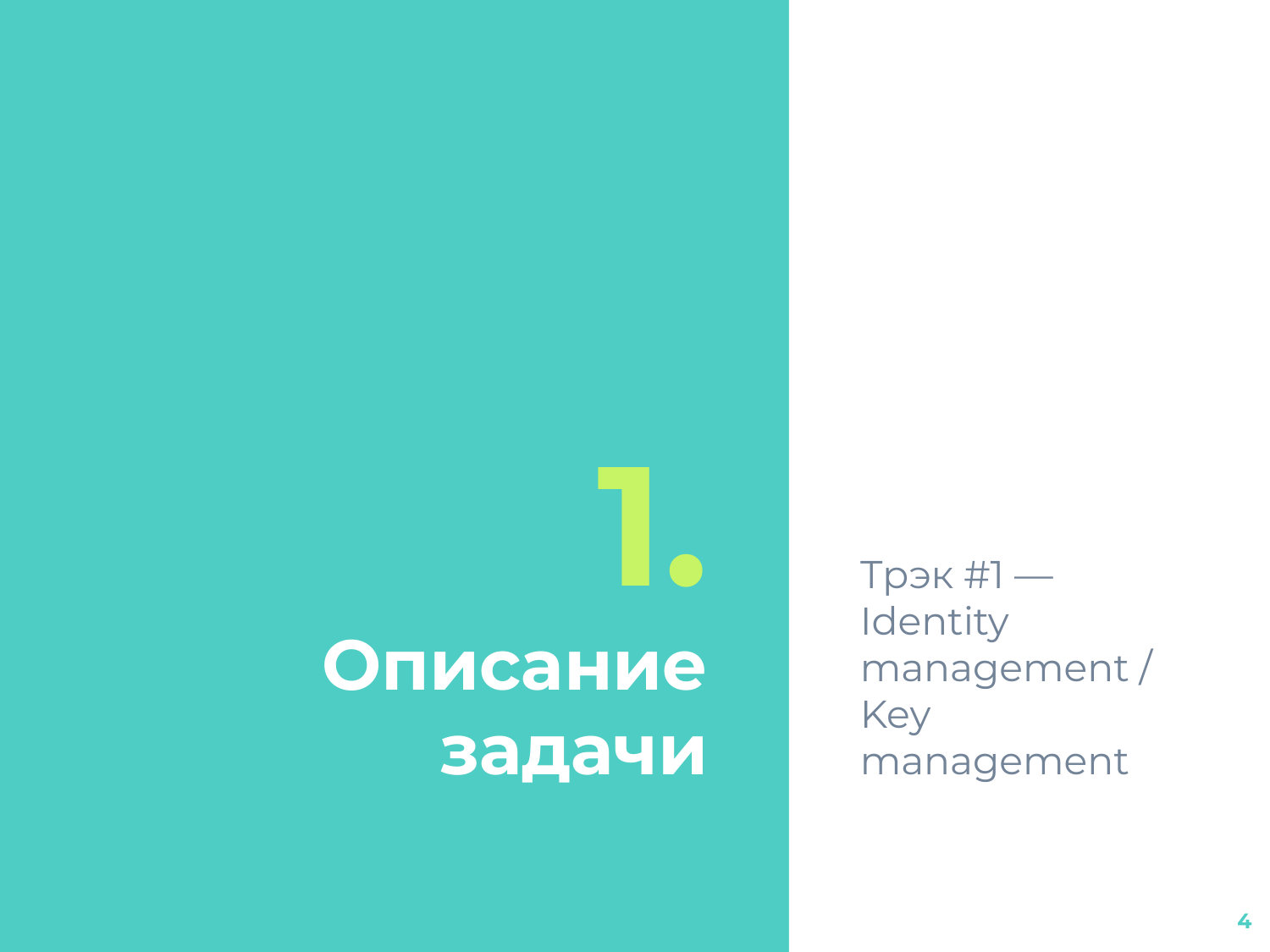

Трэк #1 — Identity management / Key management
# 1.
Описание
задачи
4